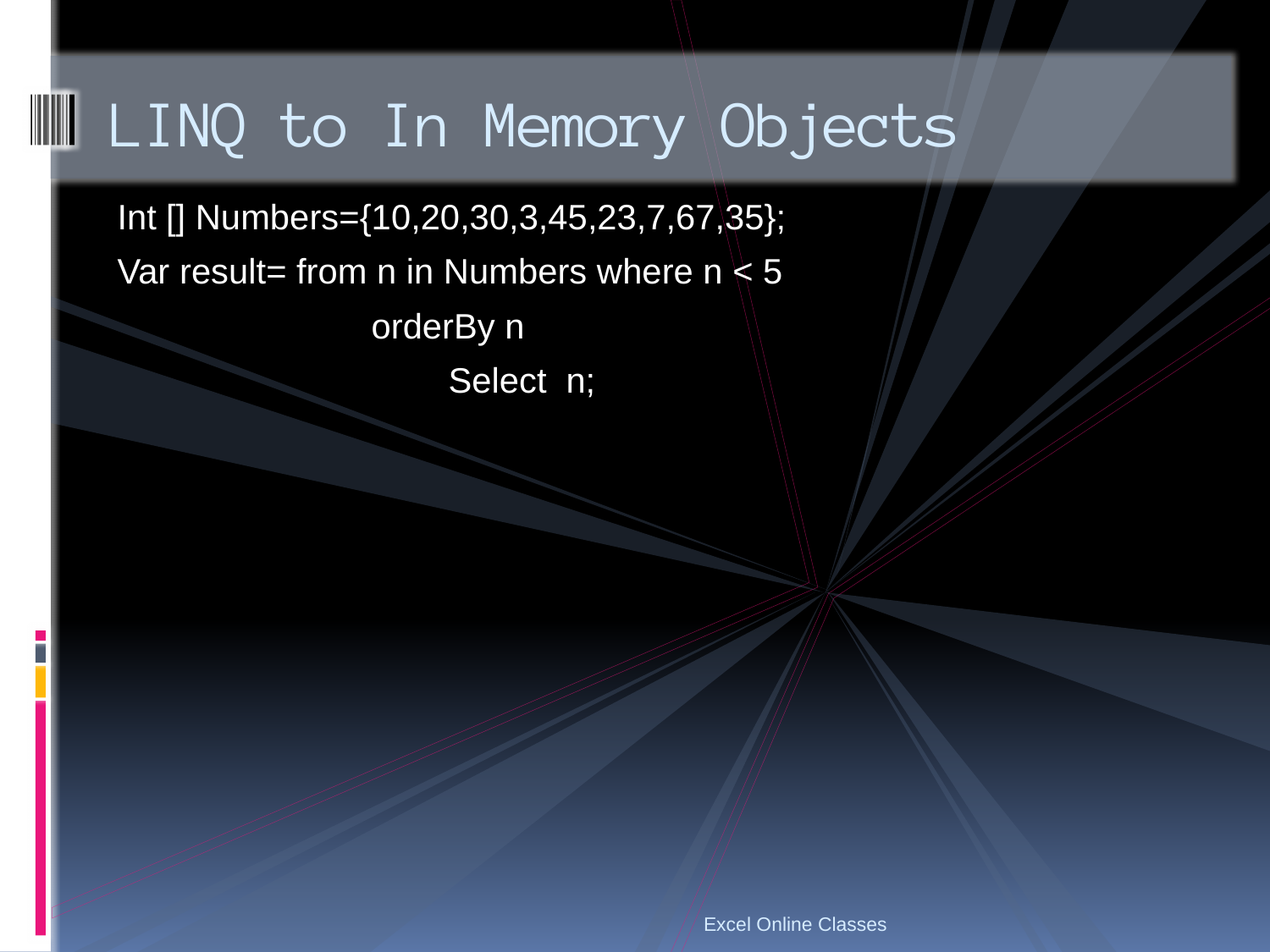

# LINQ to In Memory Objects
Int [] Numbers={10,20,30,3,45,23,7,67,35};
Var result= from n in Numbers where n < 5
		orderBy n
                                  Select  n;

Excel Online Classes